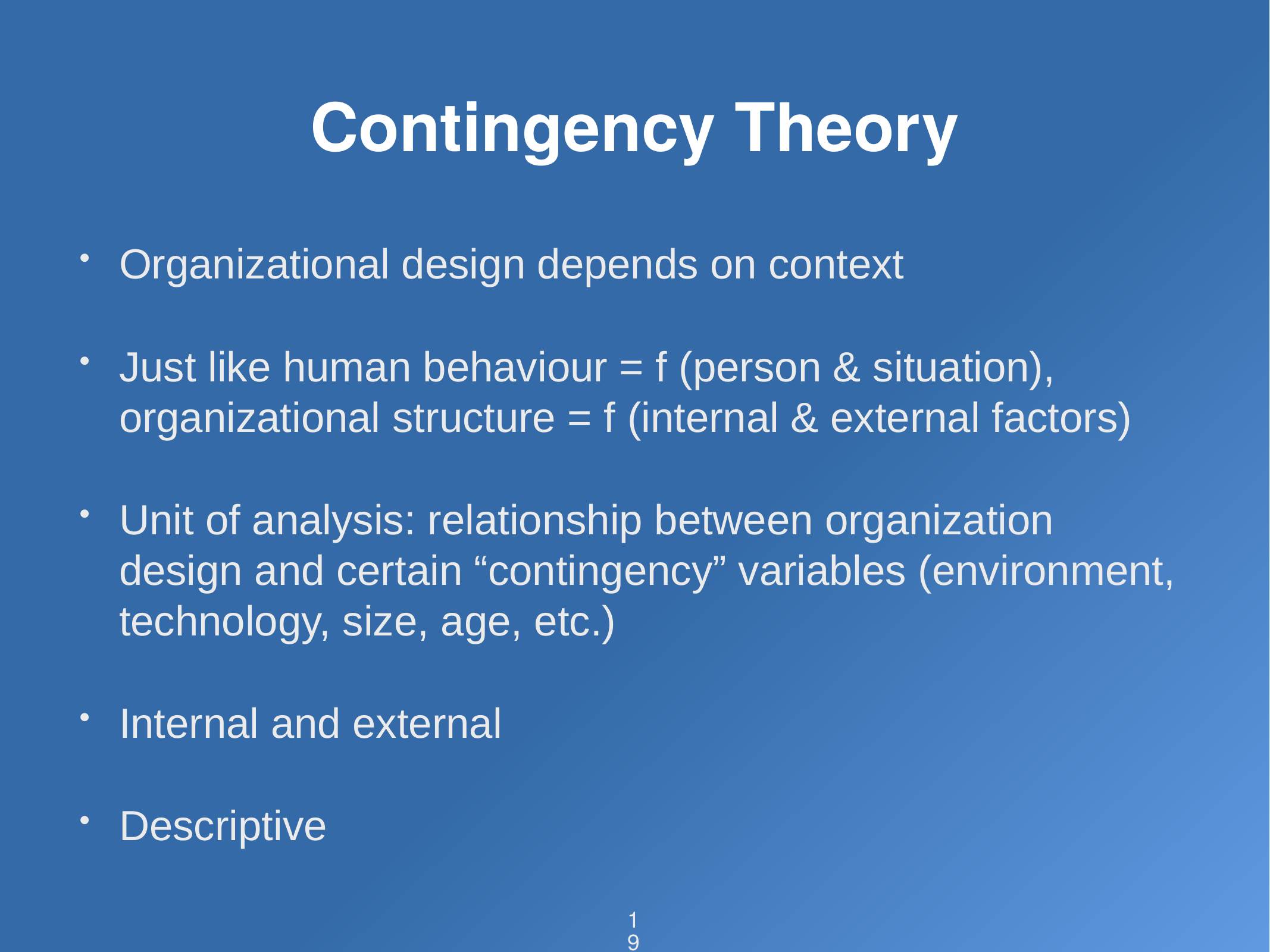

# Contingency Theory
Organizational design depends on context
Just like human behaviour = f (person & situation), organizational structure = f (internal & external factors)
Unit of analysis: relationship between organization design and certain “contingency” variables (environment, technology, size, age, etc.)
Internal and external
Descriptive
19